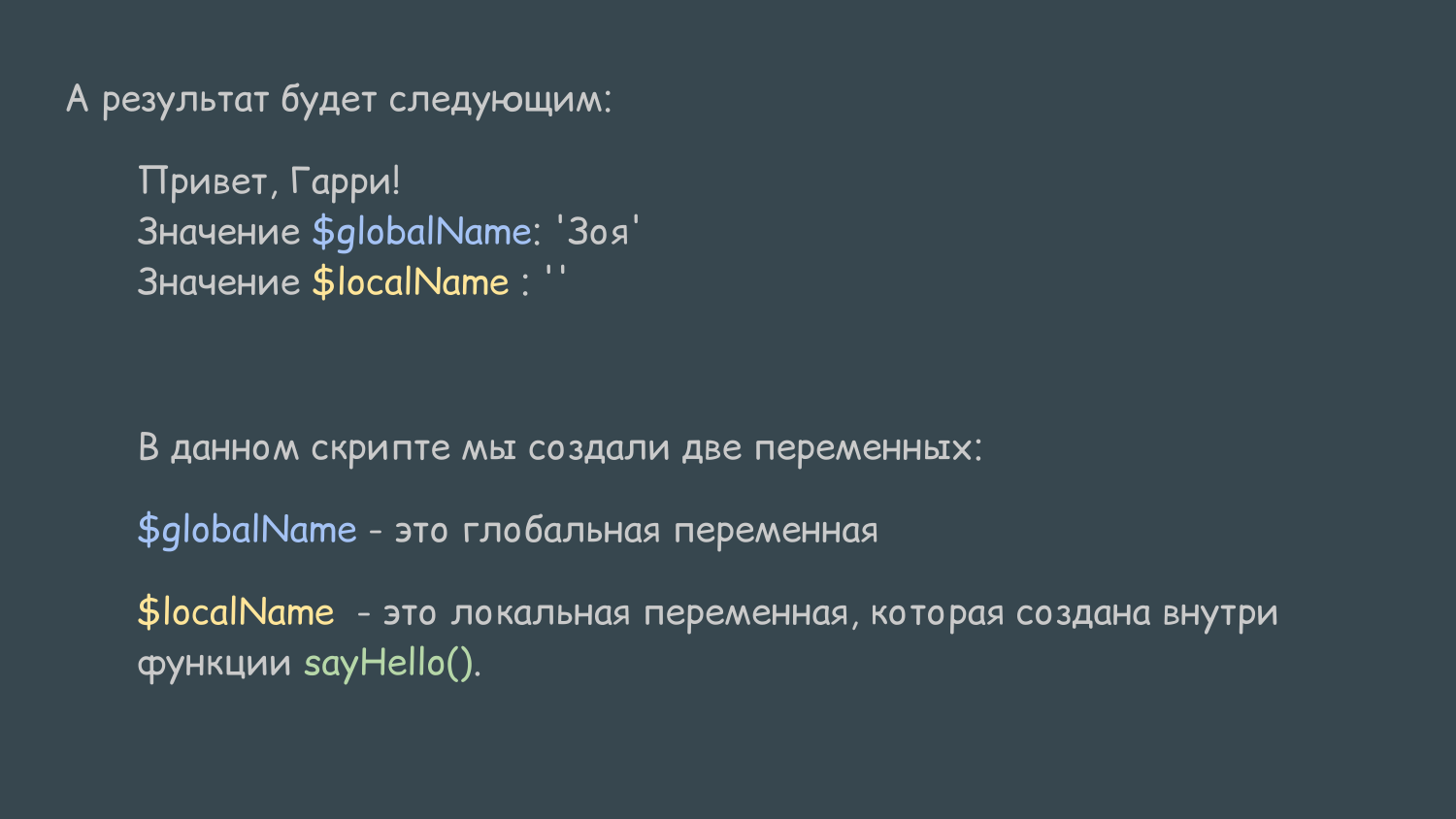

А результат будет следующим:
Привет, Гарри!
Значение $globalName: 'Зоя'
Значение $localName : ''

В данном скрипте мы создали две переменных:
$globalName - это глобальная переменная
$localName  - это локальная переменная, которая создана внутри функции sayHello().